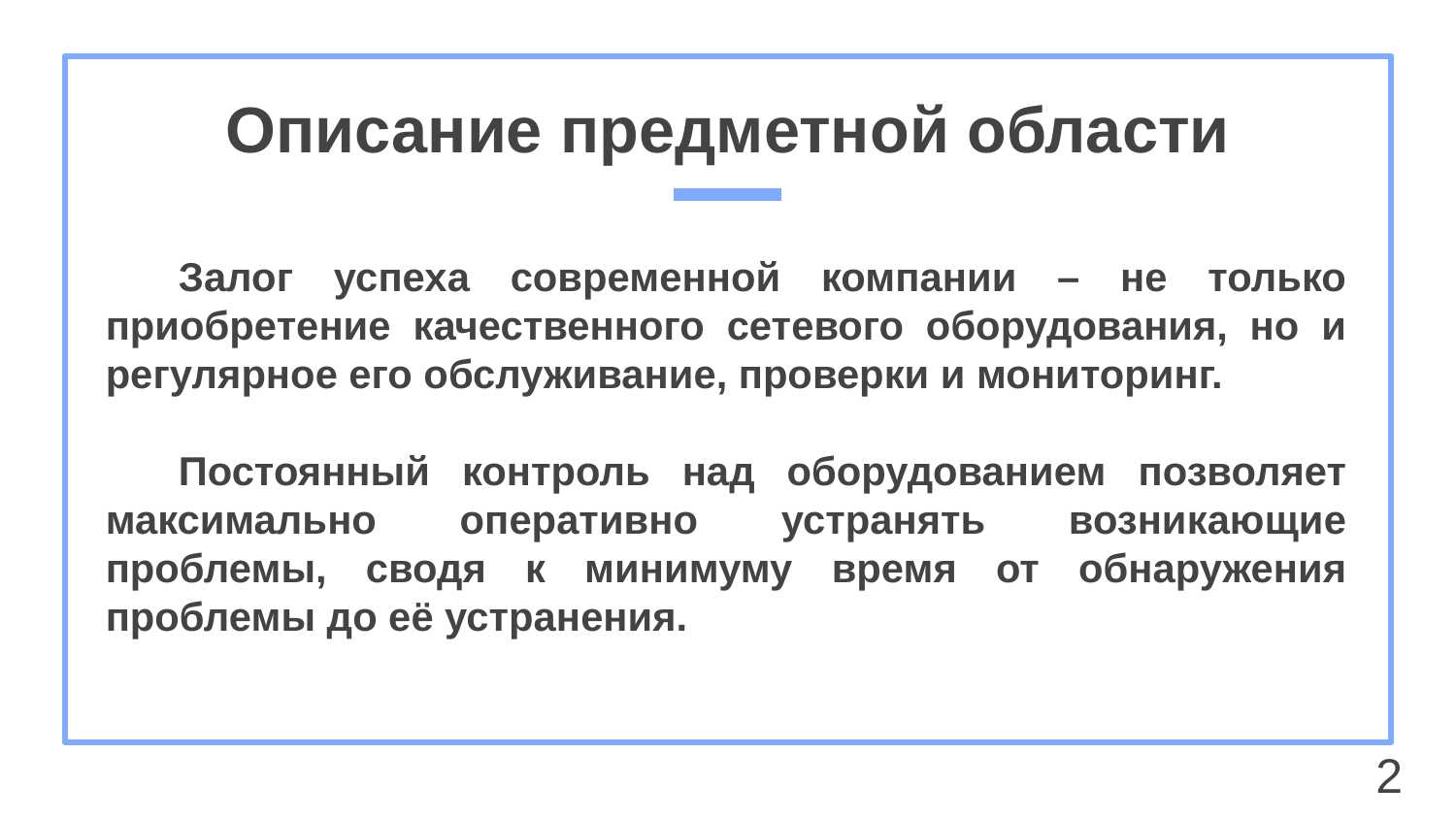

# Описание предметной области
Залог успеха современной компании – не только приобретение качественного сетевого оборудования, но и регулярное его обслуживание, проверки и мониторинг.

Постоянный контроль над оборудованием позволяет максимально оперативно устранять возникающие проблемы, сводя к минимуму время от обнаружения проблемы до её устранения.
2